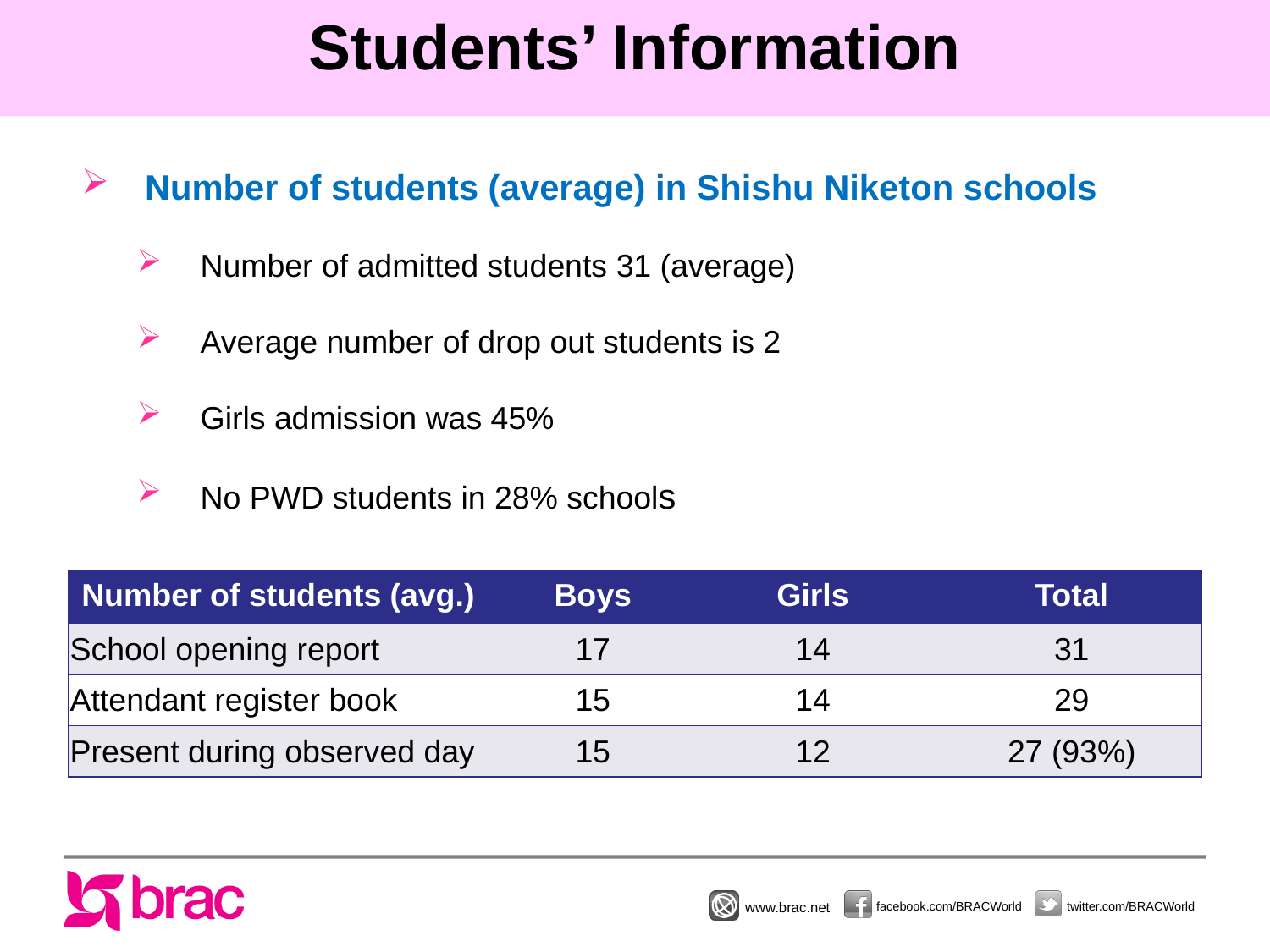

# Students’ Information
Number of students (average) in Shishu Niketon schools

Number of admitted students 31 (average)

Average number of drop out students is 2

Girls admission was 45%

No PWD students in 28% schools
| Number of students (avg.) | Boys | Girls | Total |
| --- | --- | --- | --- |
| School opening report | 17 | 14 | 31 |
| Attendant register book | 15 | 14 | 29 |
| Present during observed day | 15 | 12 | 27 (93%) |